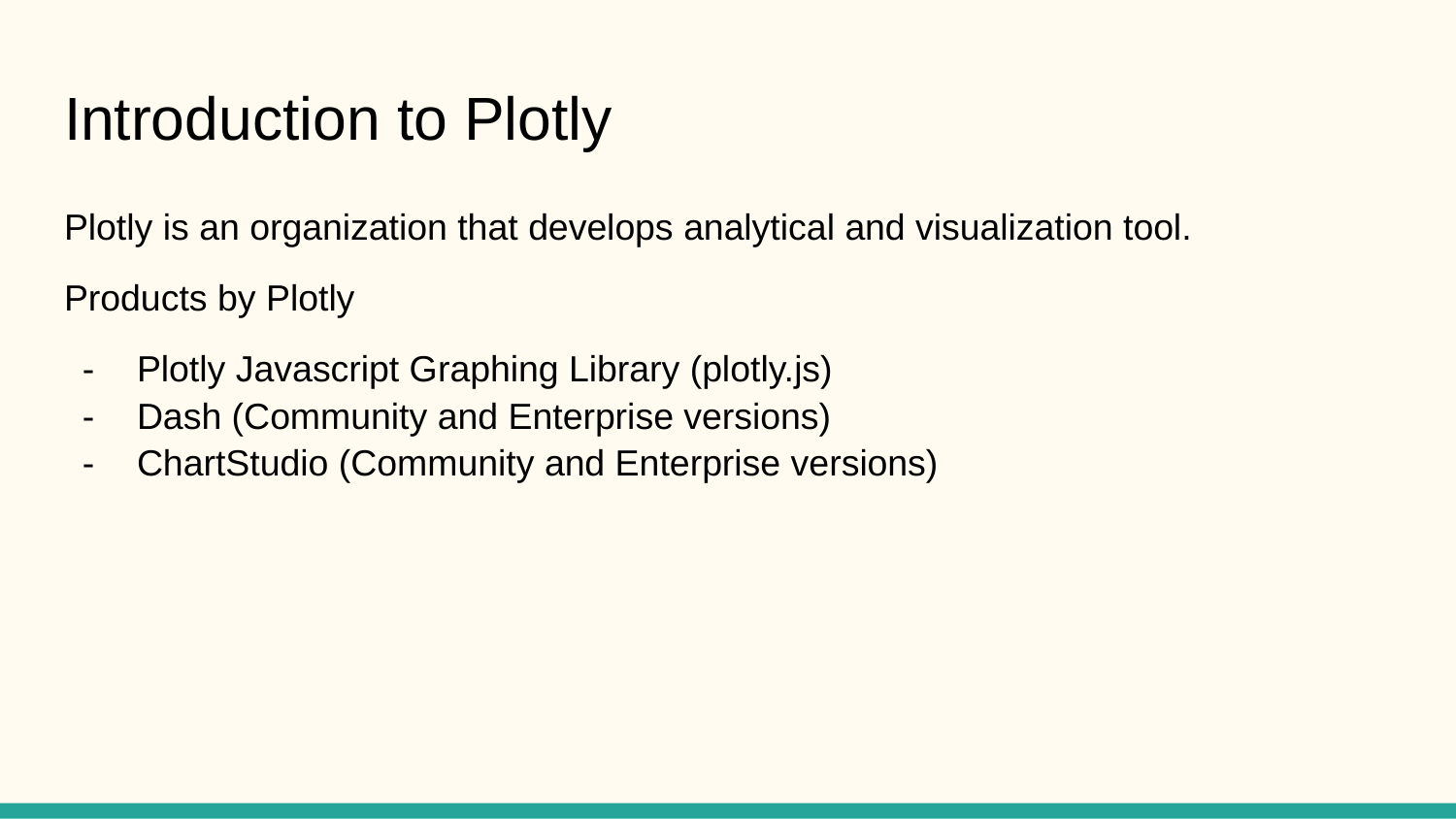

# Introduction to Plotly
Plotly is an organization that develops analytical and visualization tool.
Products by Plotly
Plotly Javascript Graphing Library (plotly.js)
Dash (Community and Enterprise versions)
ChartStudio (Community and Enterprise versions)